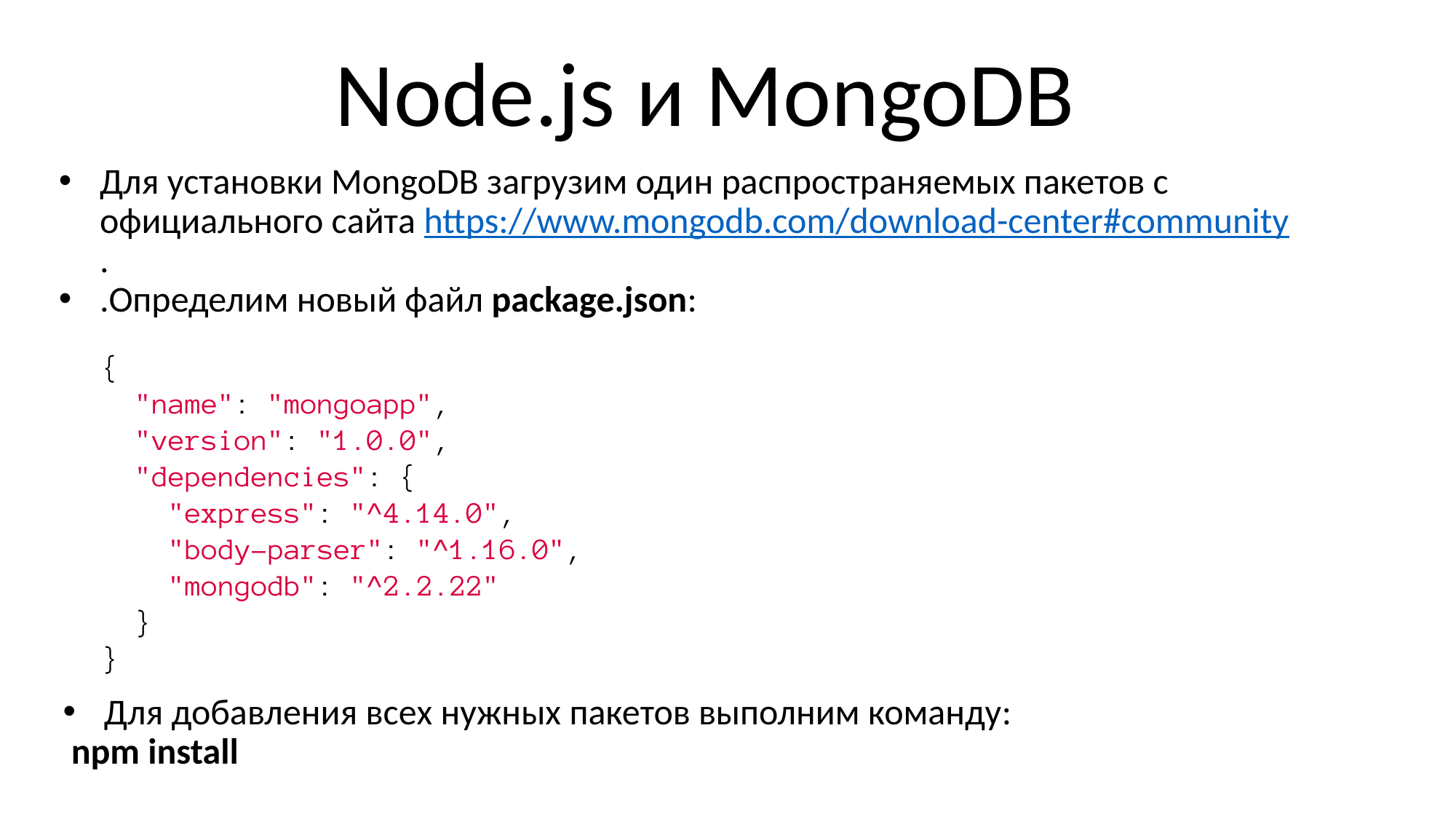

Node.js и MongoDB

Для установки MongoDB загрузим один распространяемых пакетов с официального сайта https://www.mongodb.com/download-center#community.
.Определим новый файл package.json:

{
  "name": "mongoapp",
  "version": "1.0.0",
  "dependencies": {
    "express": "^4.14.0",
    "body-parser": "^1.16.0",
    "mongodb": "^2.2.22"
  }
}
Для добавления всех нужных пакетов выполним команду:
 npm install